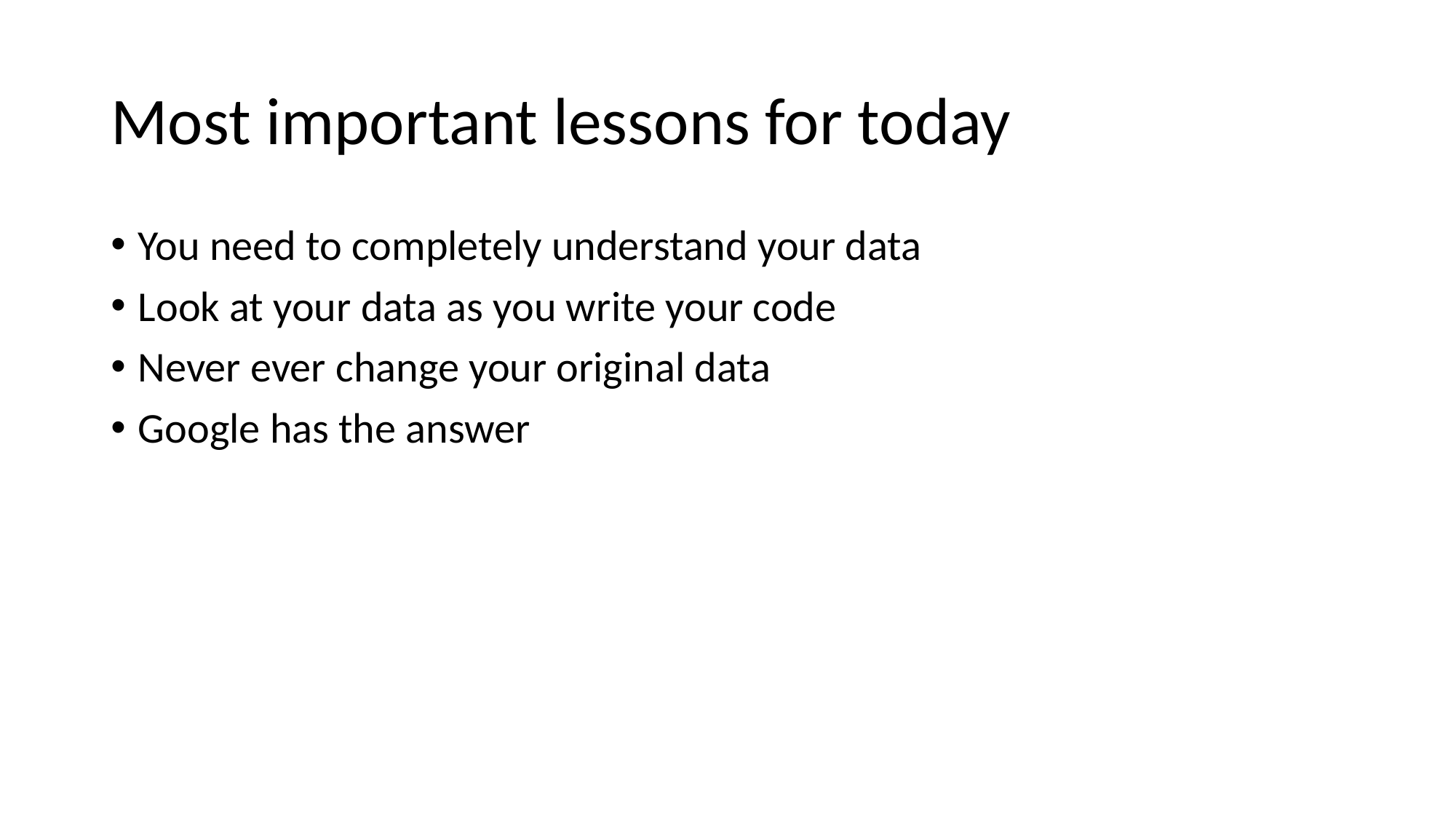

# Most important lessons for today
You need to completely understand your data
Look at your data as you write your code
Never ever change your original data
Google has the answer